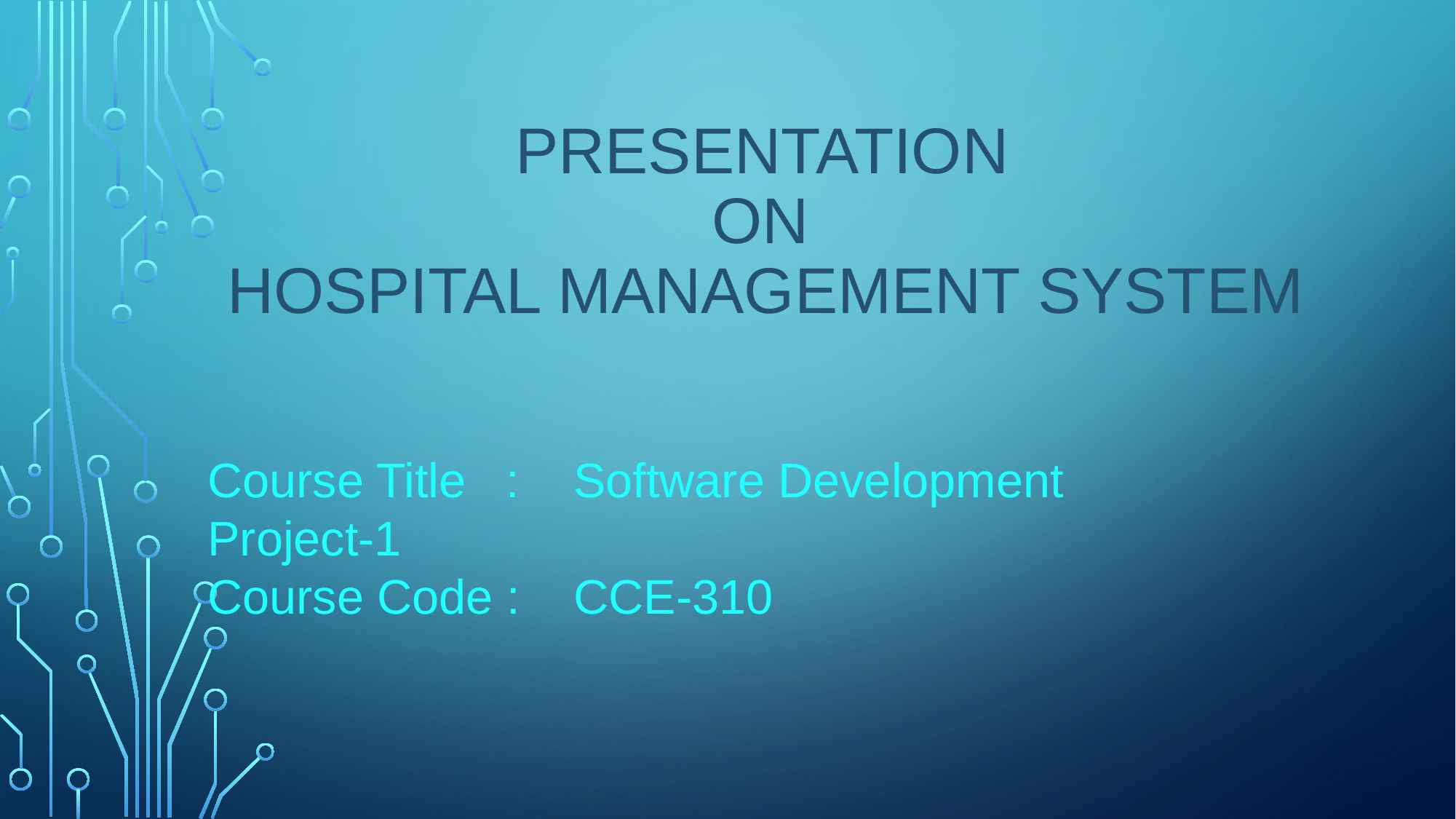

# Presentation on Hospital management System
Course Title   :    Software Development Project-1
Course Code :    CCE-310